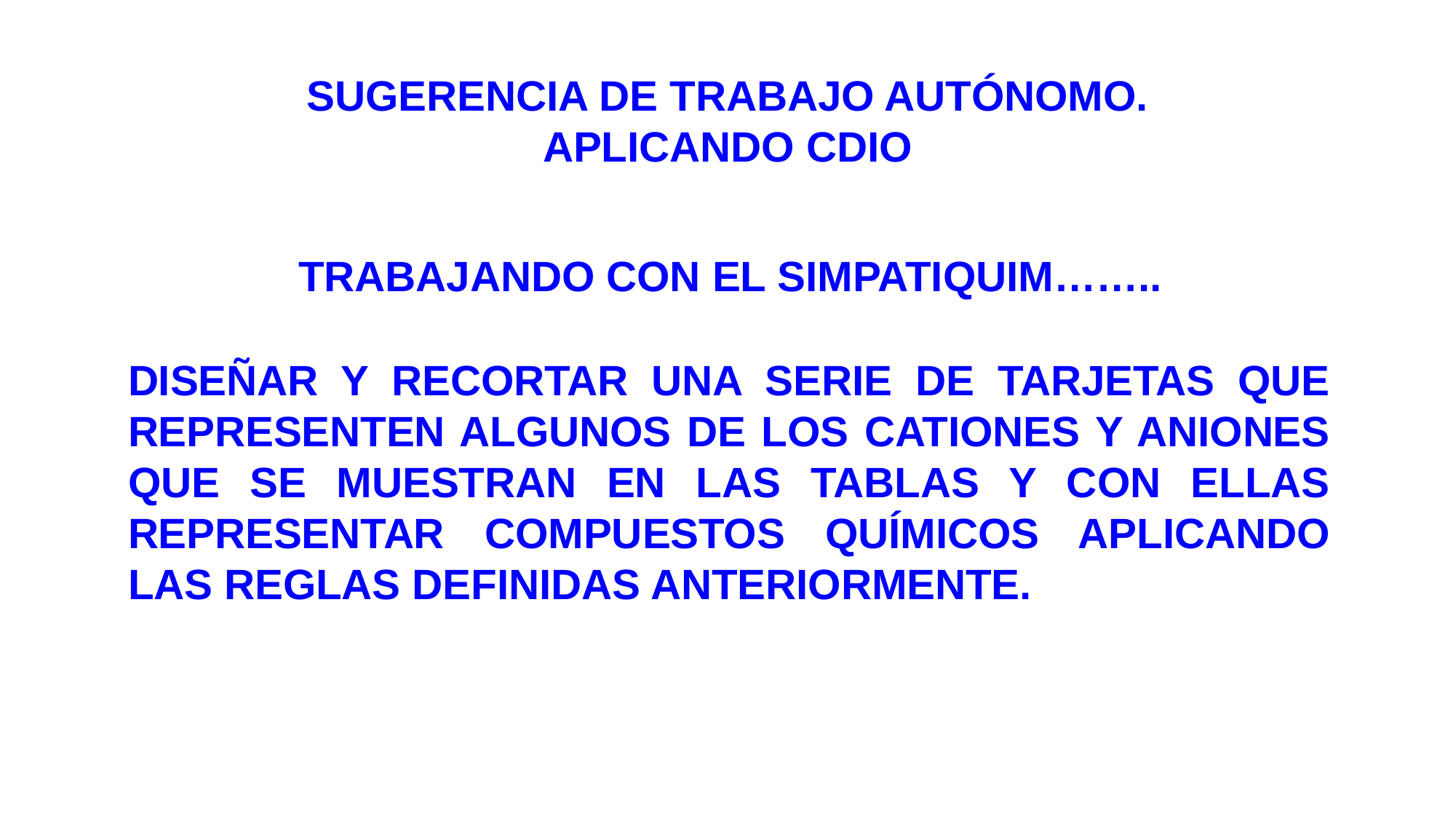

SUGERENCIA DE TRABAJO AUTÓNOMO. APLICANDO CDIO
TRABAJANDO CON EL SIMPATIQUIM……..
DISEÑAR Y RECORTAR UNA SERIE DE TARJETAS QUE REPRESENTEN ALGUNOS DE LOS CATIONES Y ANIONES QUE SE MUESTRAN EN LAS TABLAS Y CON ELLAS REPRESENTAR COMPUESTOS QUÍMICOS APLICANDO LAS REGLAS DEFINIDAS ANTERIORMENTE.